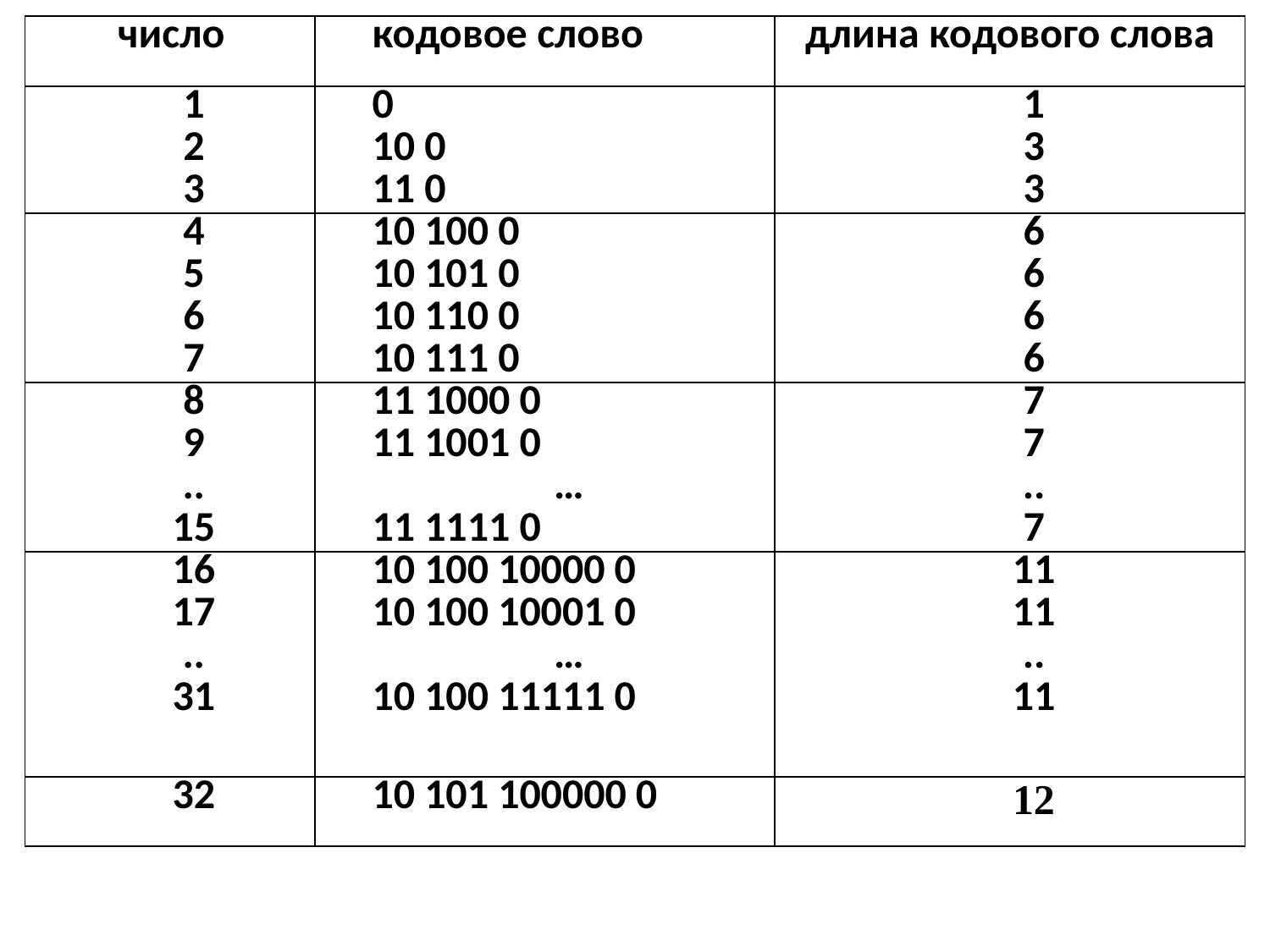

| число | кодовое слово | длина кодового слова |
| --- | --- | --- |
| 1 2 3 | 0 10 0 11 0 | 1 3 3 |
| 4 5 6 7 | 10 100 0 10 101 0 10 110 0 10 111 0 | 6 6 6 6 |
| 8 9 .. 15 | 11 1000 0 11 1001 0 … 11 1111 0 | 7 7 .. 7 |
| 16 17 .. 31 | 10 100 10000 0 10 100 10001 0 … 10 100 11111 0 | 11 11 .. 11 |
| 32 | 10 101 100000 0 | 12 |